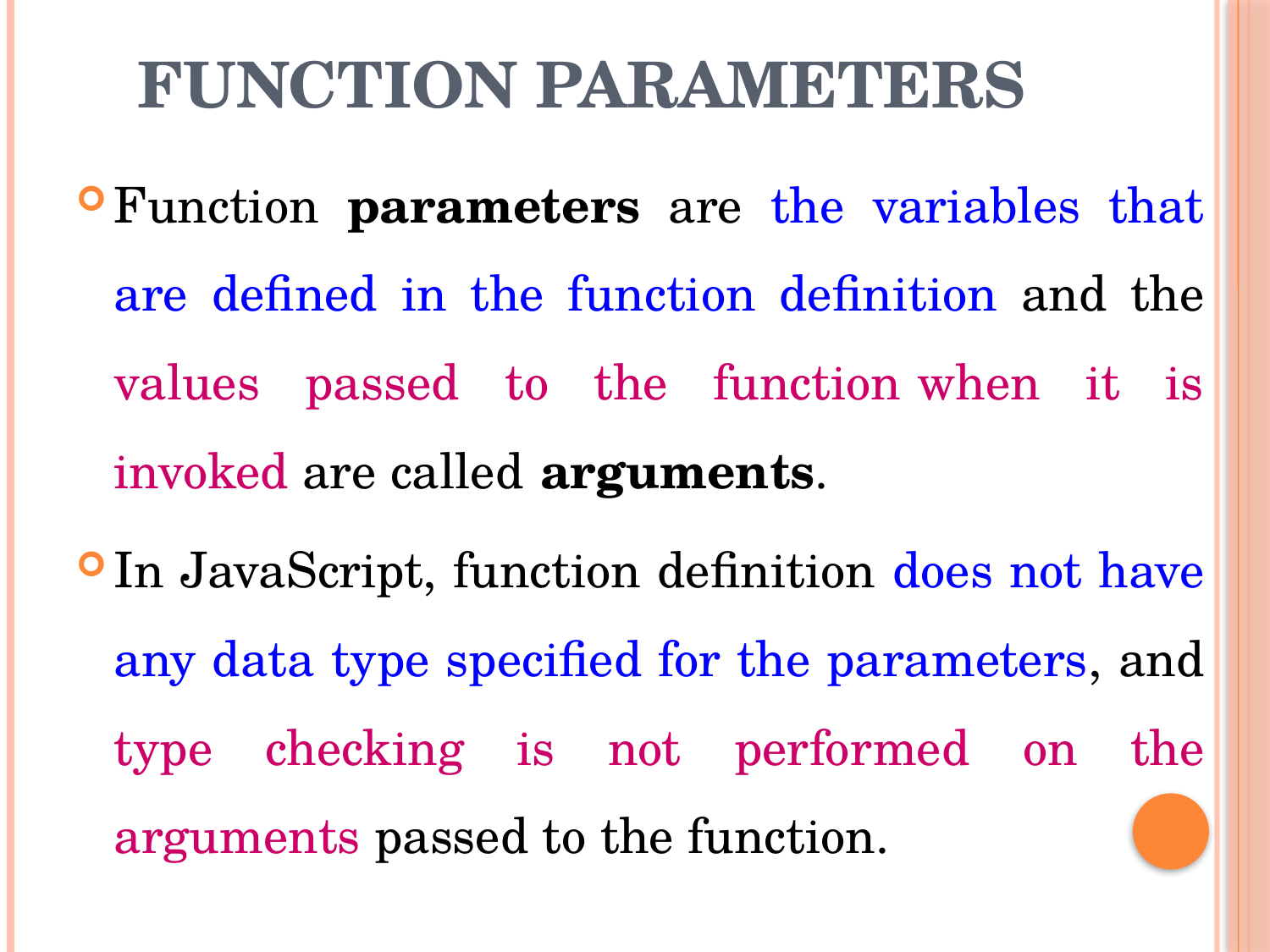

# Function Parameters
Function parameters are the variables that are defined in the function definition and the values passed to the function when it is invoked are called arguments.
In JavaScript, function definition does not have any data type specified for the parameters, and type checking is not performed on the arguments passed to the function.